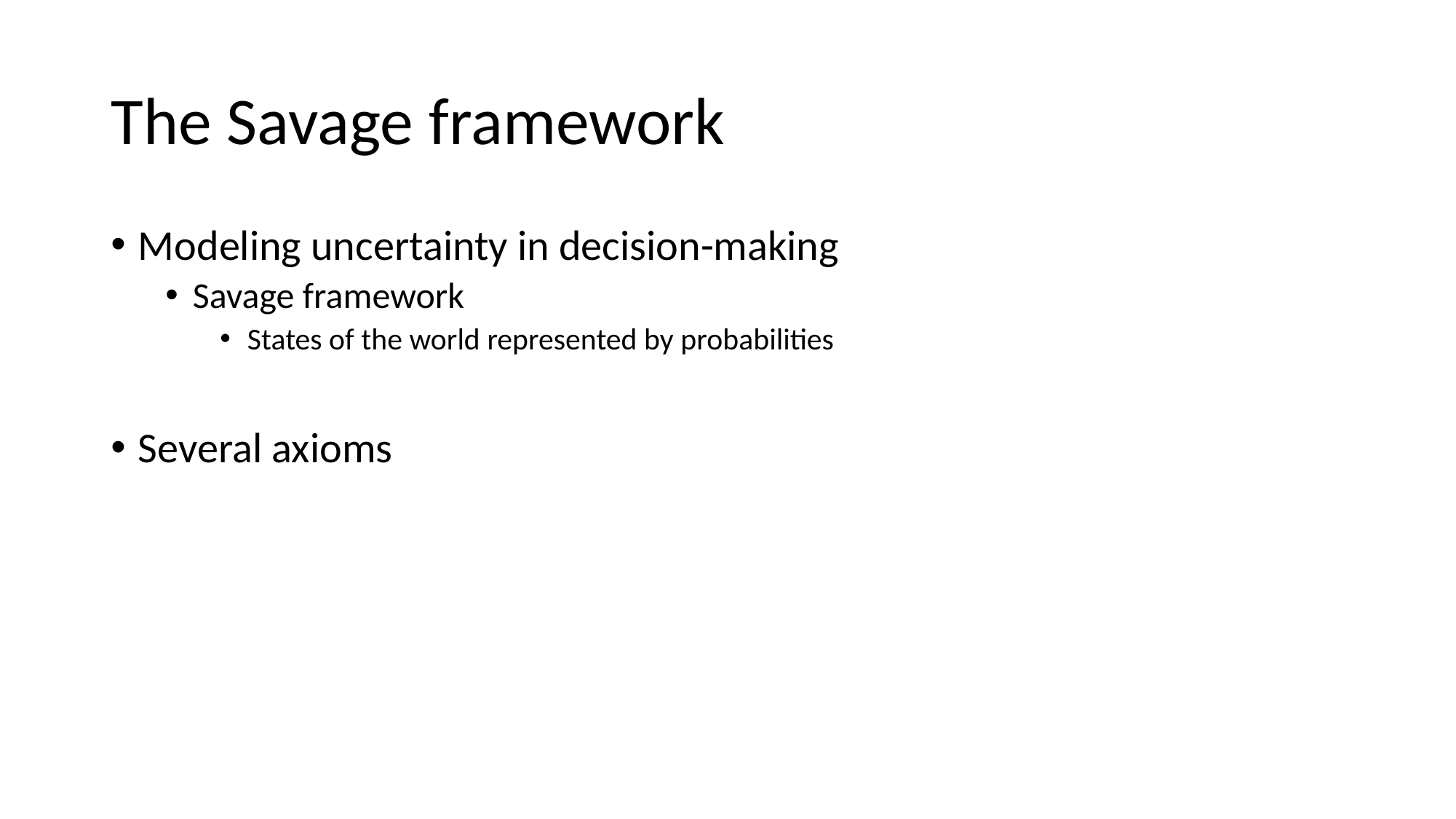

# The Savage framework
Modeling uncertainty in decision-making
Savage framework
States of the world represented by probabilities

Several axioms